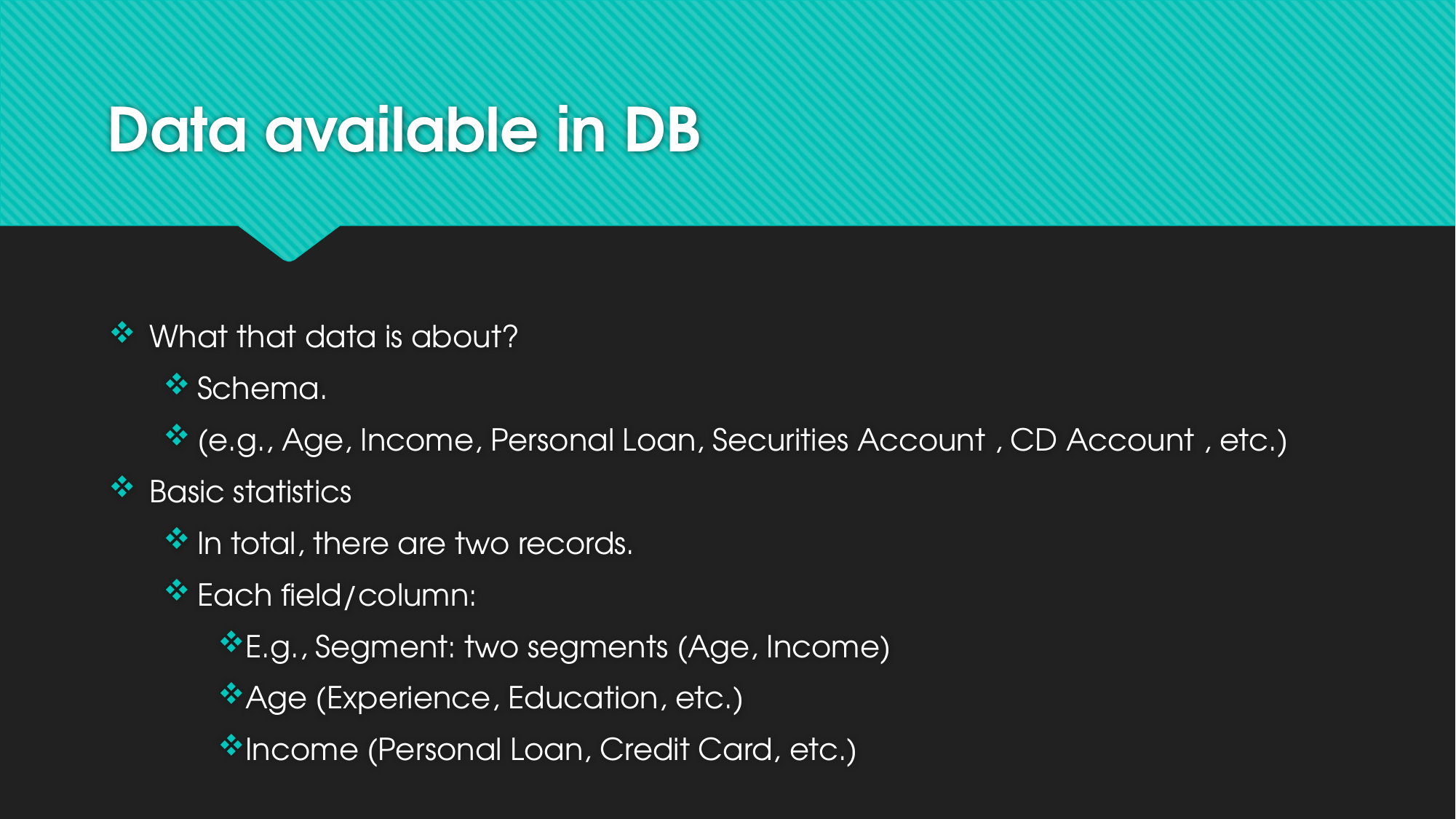

# Data available in DB
What that data is about?
Schema.
(e.g., Age, Income, Personal Loan, Securities Account , CD Account , etc.)
Basic statistics
In total, there are two records.
Each field/column:
E.g., Segment: two segments (Age, Income)
Age (Experience, Education, etc.)
Income (Personal Loan, Credit Card, etc.)